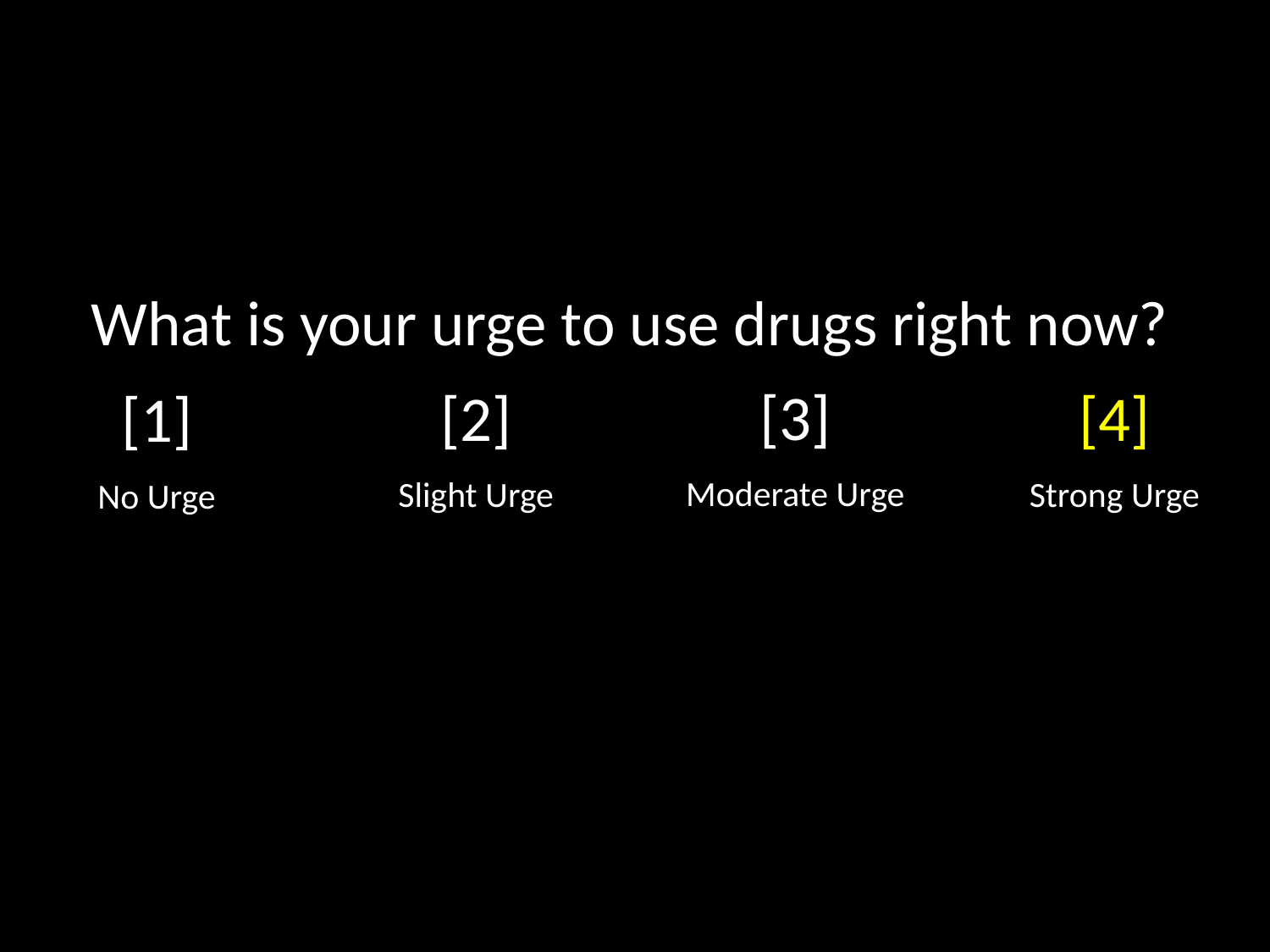

What is your urge to use drugs right now?
[3]
[2]
[4]
[1]
Moderate Urge
Slight Urge
Strong Urge
No Urge